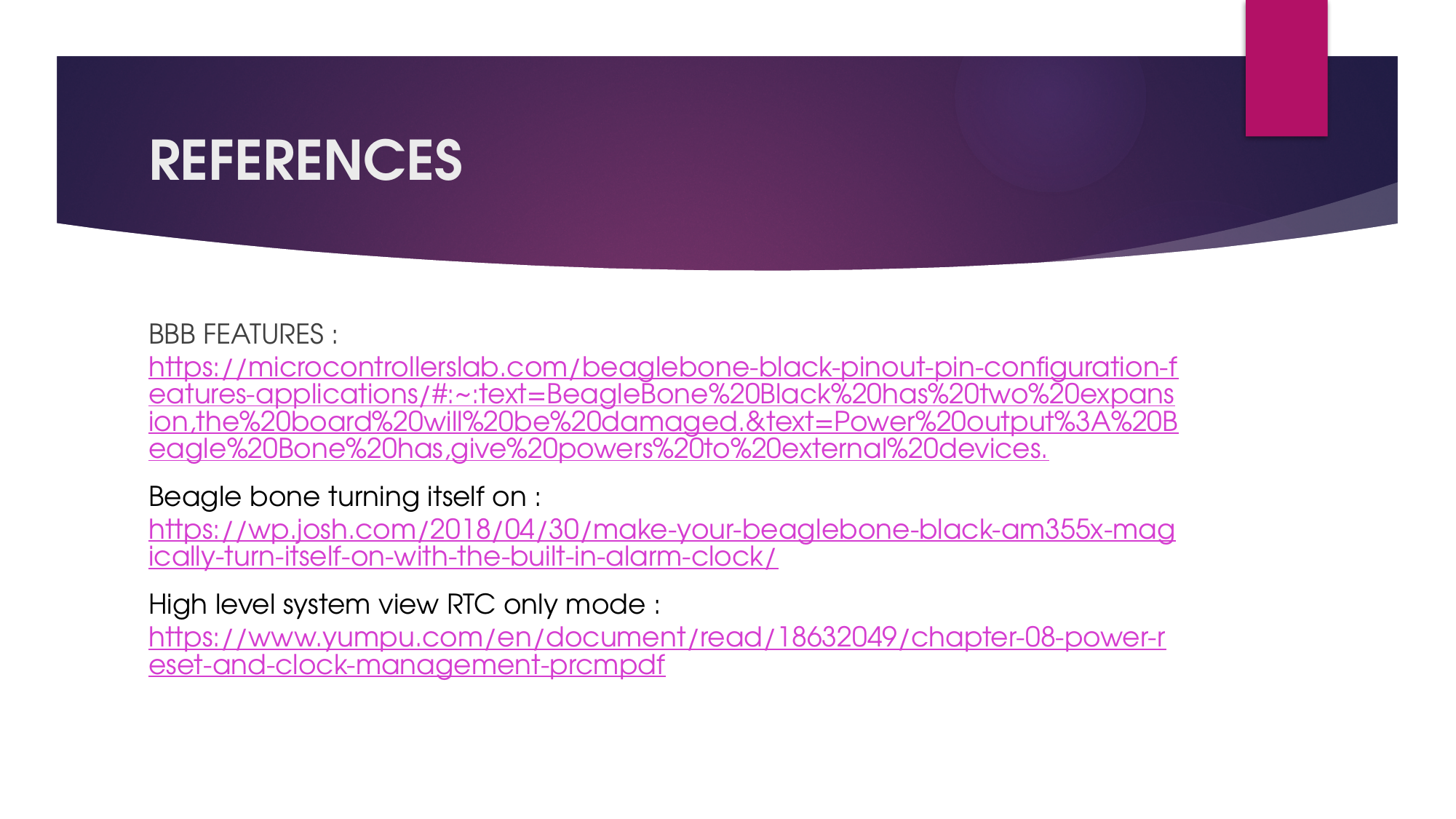

# REFERENCES
BBB FEATURES : https://microcontrollerslab.com/beaglebone-black-pinout-pin-configuration-features-applications/#:~:text=BeagleBone%20Black%20has%20two%20expansion,the%20board%20will%20be%20damaged.&text=Power%20output%3A%20Beagle%20Bone%20has,give%20powers%20to%20external%20devices.
Beagle bone turning itself on : https://wp.josh.com/2018/04/30/make-your-beaglebone-black-am355x-magically-turn-itself-on-with-the-built-in-alarm-clock/
High level system view RTC only mode : https://www.yumpu.com/en/document/read/18632049/chapter-08-power-reset-and-clock-management-prcmpdf